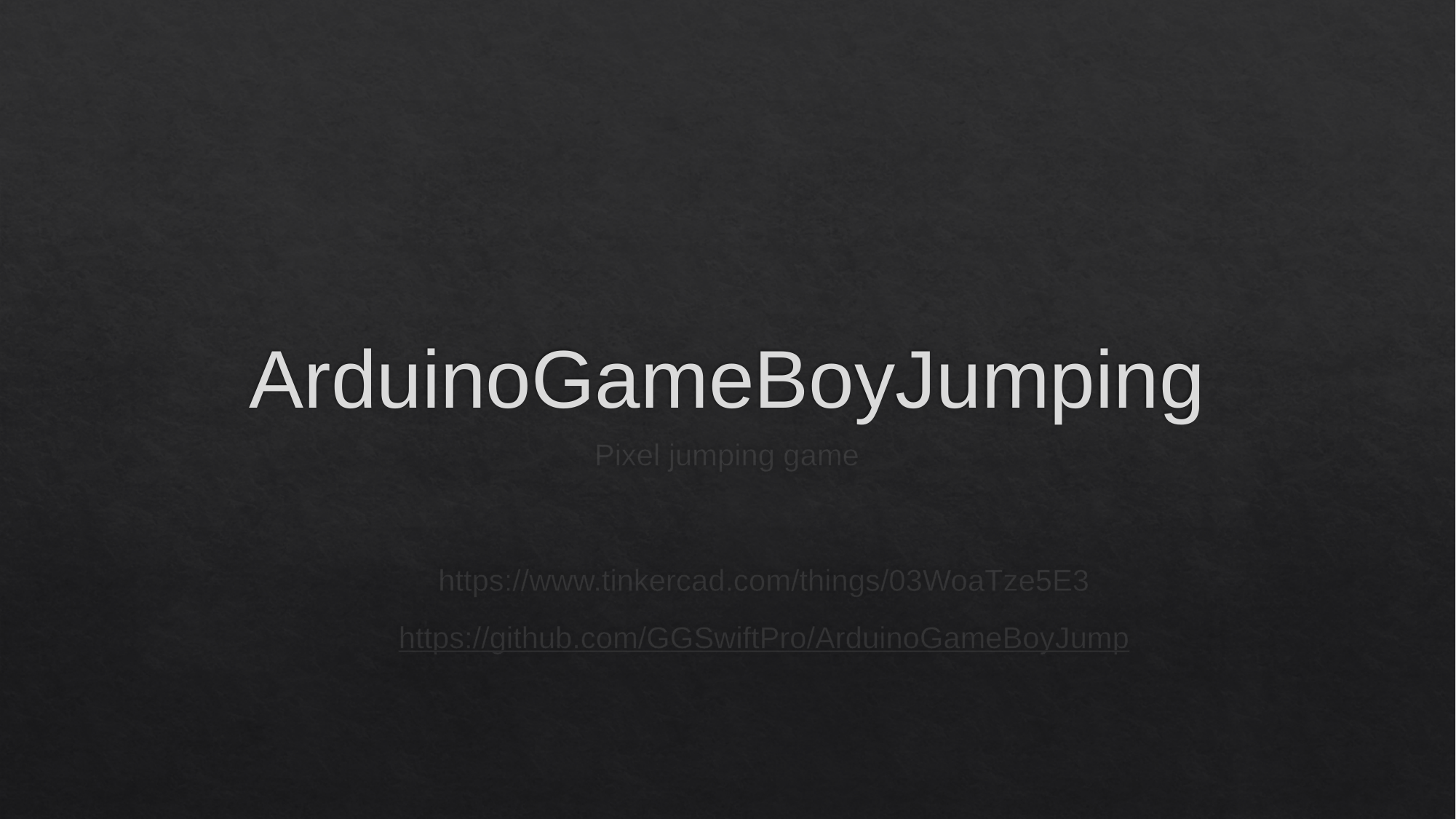

# ArduinoGameBoyJumping
Pixel jumping game

https://www.tinkercad.com/things/03WoaTze5E3
https://github.com/GGSwiftPro/ArduinoGameBoyJump